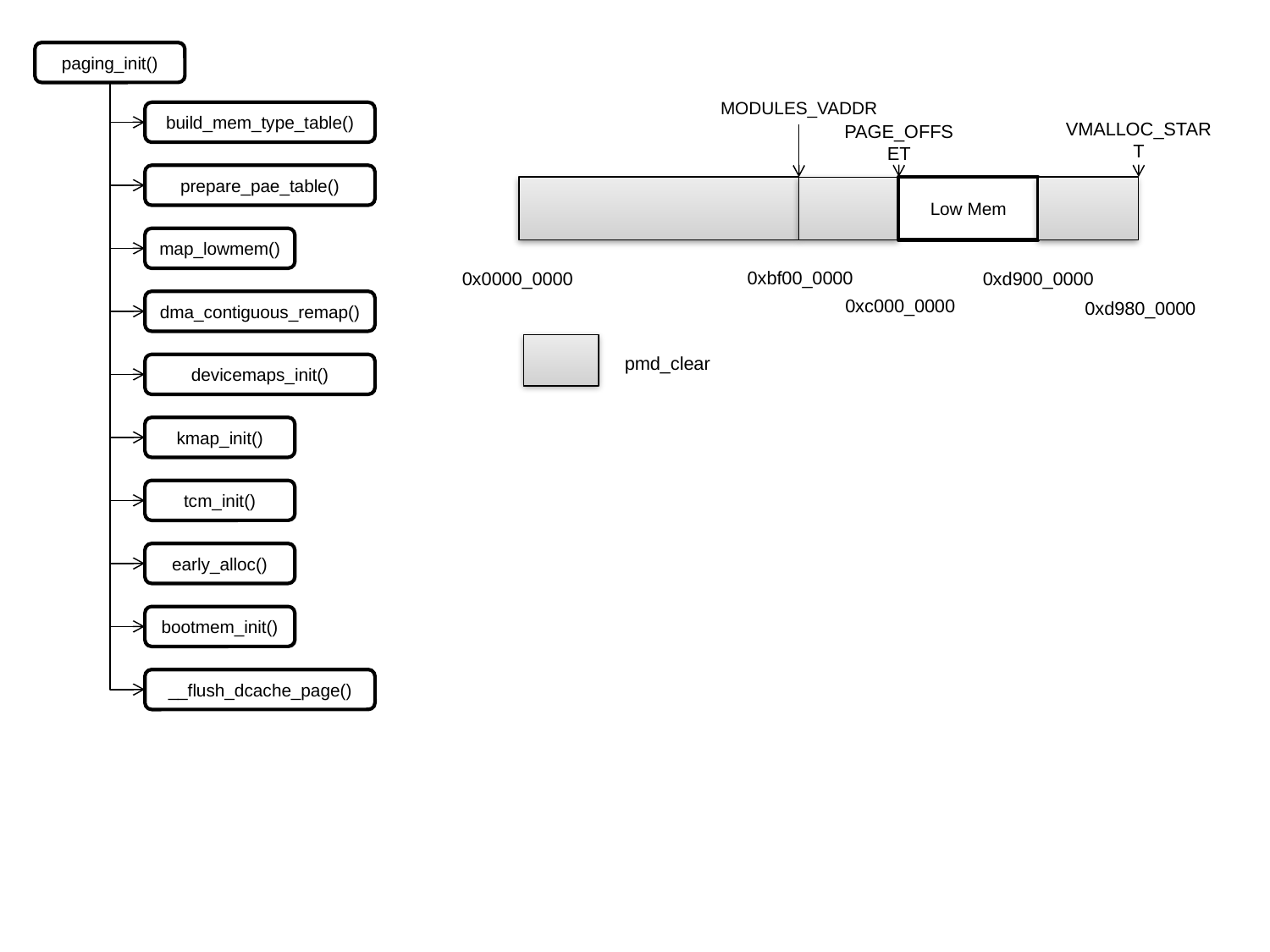

paging_init()
MODULES_VADDR
VMALLOC_START
PAGE_OFFSET

Low Mem

0xbf00_0000
0x0000_0000
0xd900_0000
0xc000_0000
0xd980_0000

pmd_clear
build_mem_type_table()
prepare_pae_table()
map_lowmem()
dma_contiguous_remap()
devicemaps_init()
kmap_init()
tcm_init()
early_alloc()
bootmem_init()
__flush_dcache_page()